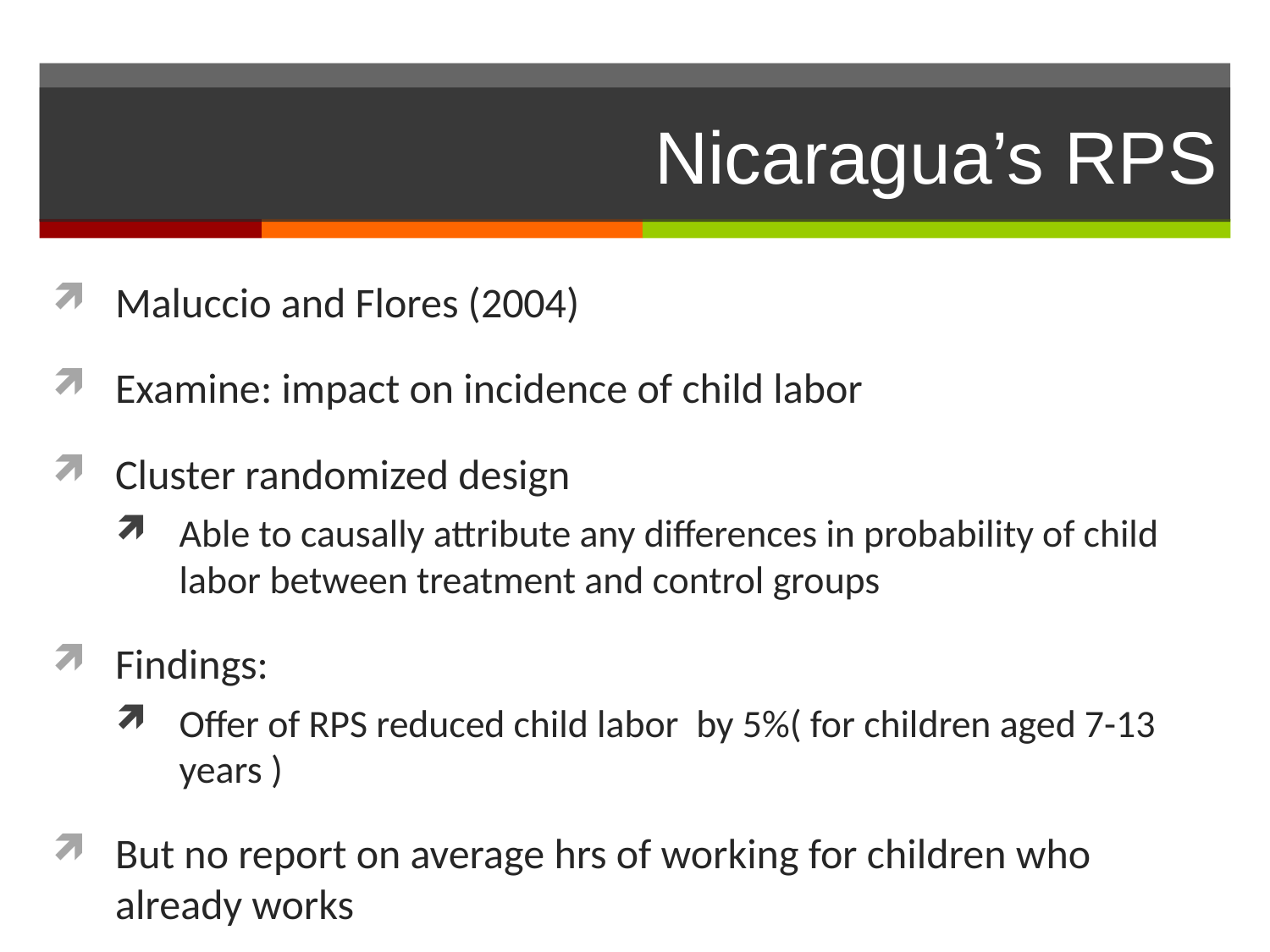

# Nicaragua’s RPS
Maluccio and Flores (2004)
Examine: impact on incidence of child labor
Cluster randomized design
Able to causally attribute any differences in probability of child labor between treatment and control groups
Findings:
Offer of RPS reduced child labor  by 5%( for children aged 7-13 years )
But no report on average hrs of working for children who already works